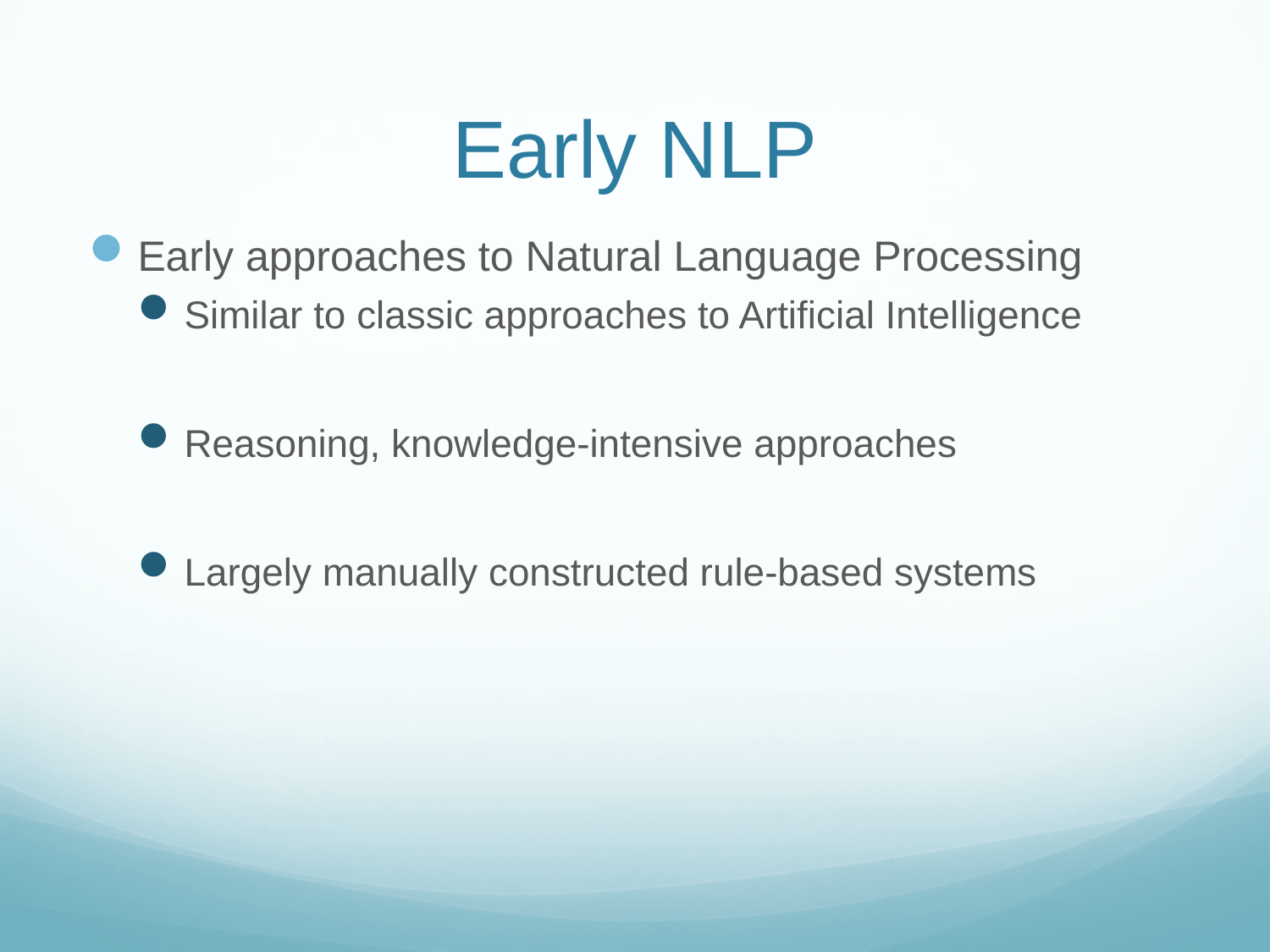

# Early NLP
Early approaches to Natural Language Processing
Similar to classic approaches to Artificial Intelligence

Reasoning, knowledge-intensive approaches

Largely manually constructed rule-based systems